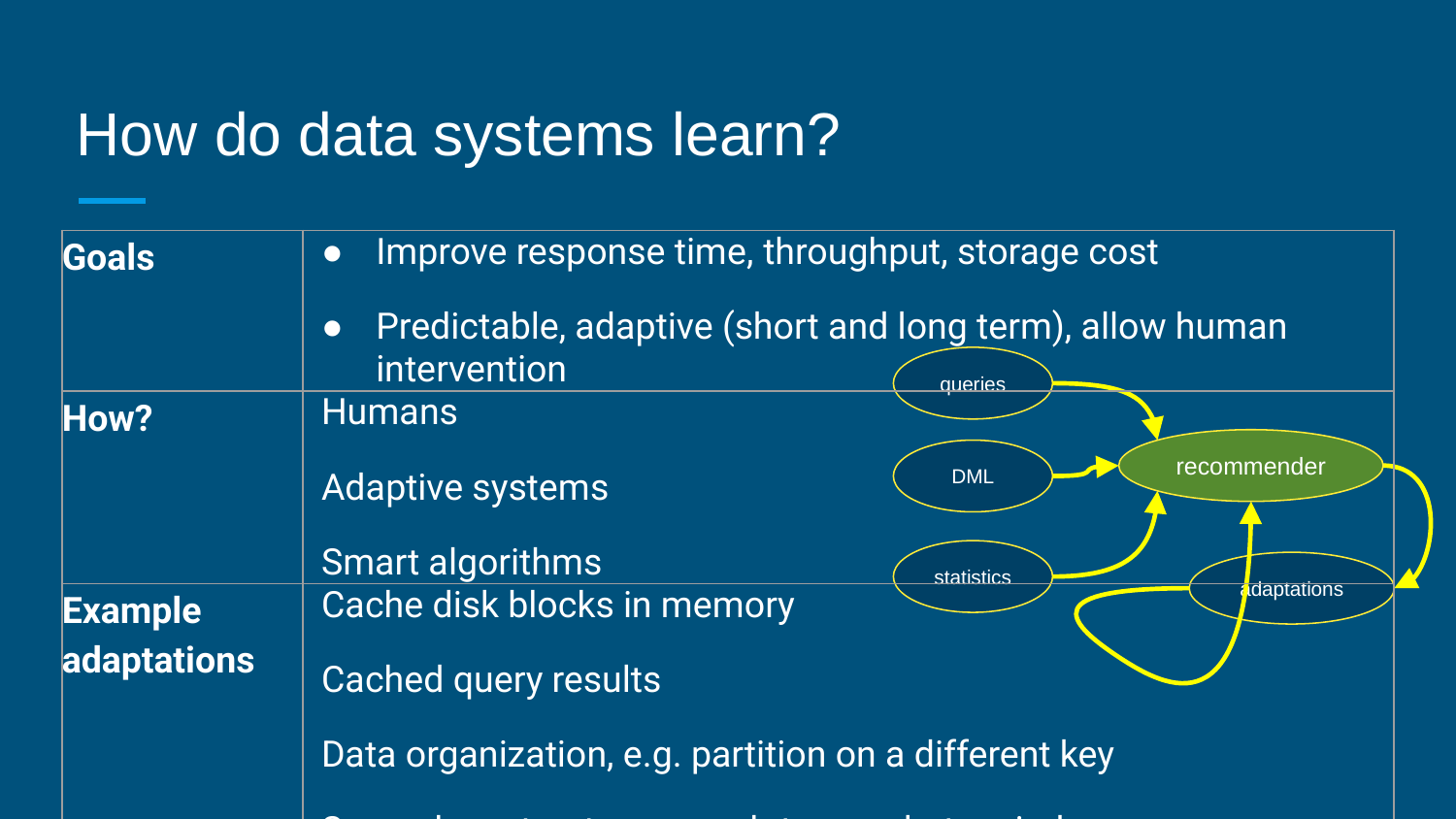

# How do data systems learn?
| Goals | Improve response time, throughput, storage cost Predictable, adaptive (short and long term), allow human intervention |
| --- | --- |
| How? | Humans Adaptive systems Smart algorithms |
| Example adaptations | Cache disk blocks in memory Cached query results Data organization, e.g. partition on a different key Secondary structures, e.g. b-tree and r-tree indexes |
queries
recommender
DML
statistics
adaptations